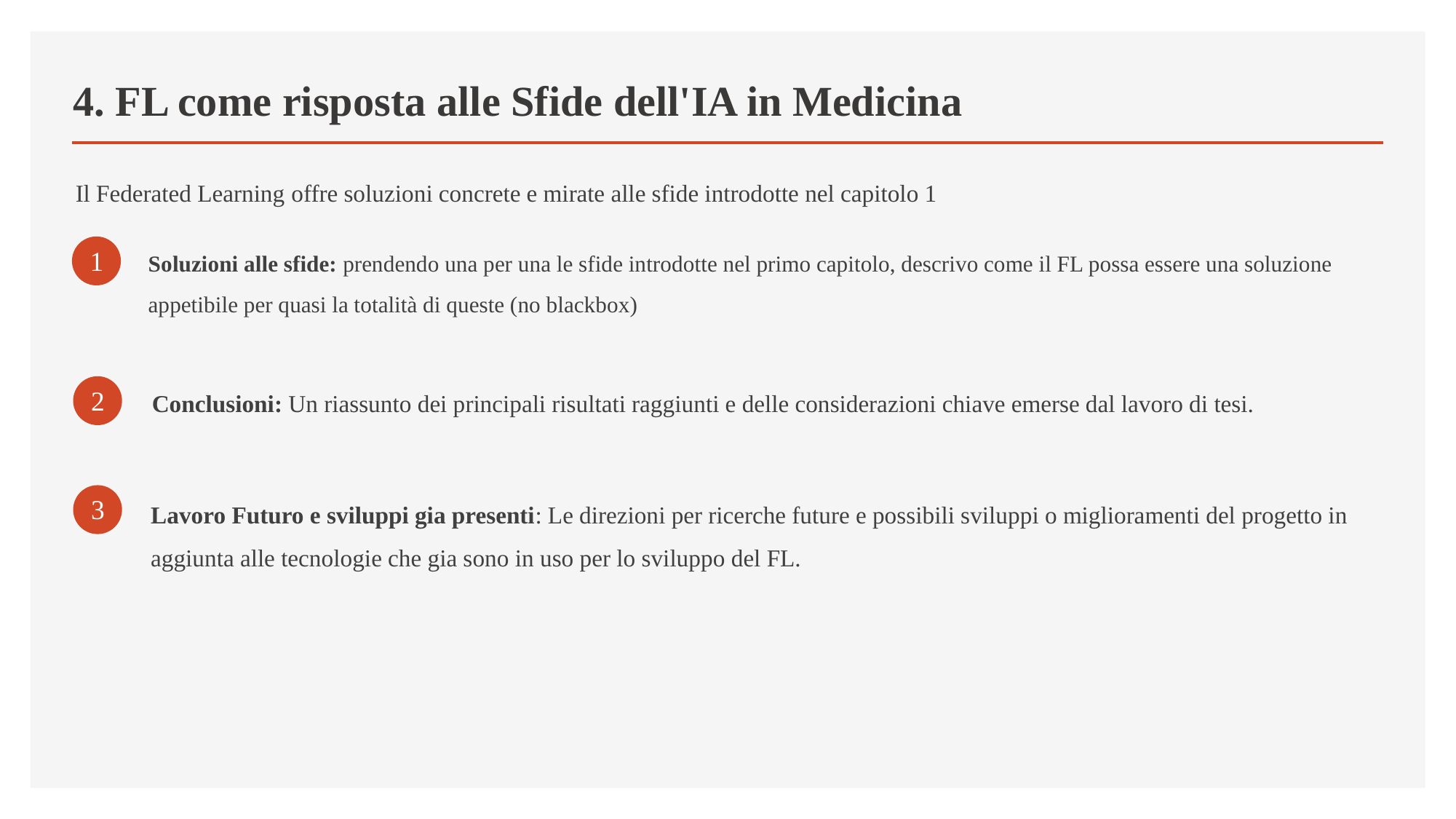

# 4. FL come risposta alle Sfide dell'IA in Medicina
Il Federated Learning offre soluzioni concrete e mirate alle sfide introdotte nel capitolo 1
Soluzioni alle sfide: prendendo una per una le sfide introdotte nel primo capitolo, descrivo come il FL possa essere una soluzione appetibile per quasi la totalità di queste (no blackbox)

1
Conclusioni: Un riassunto dei principali risultati raggiunti e delle considerazioni chiave emerse dal lavoro di tesi.

2
Lavoro Futuro e sviluppi gia presenti: Le direzioni per ricerche future e possibili sviluppi o miglioramenti del progetto in aggiunta alle tecnologie che gia sono in uso per lo sviluppo del FL.

3